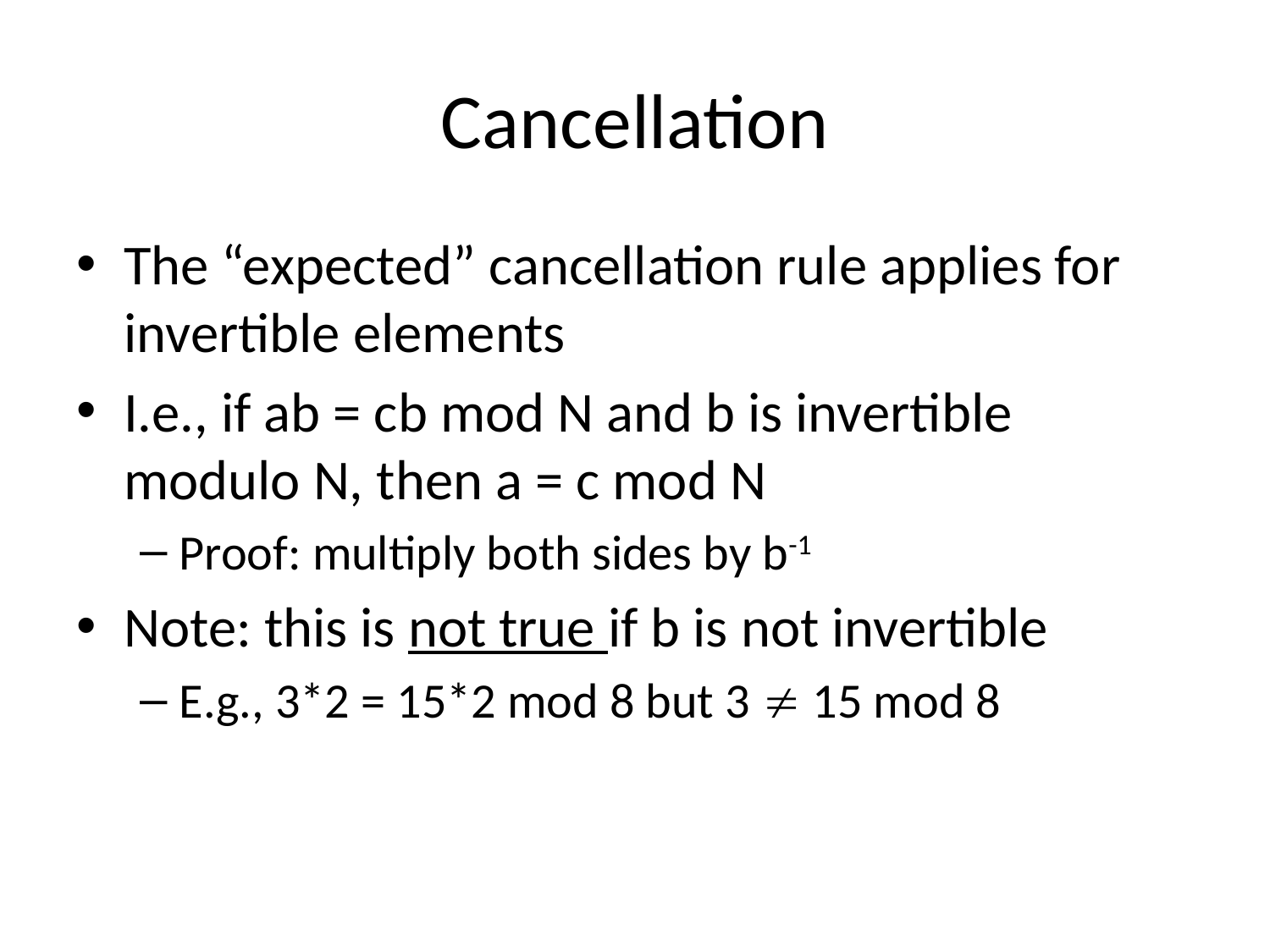

# Cancellation
The “expected” cancellation rule applies for invertible elements
I.e., if ab = cb mod N and b is invertible modulo N, then a = c mod N
Proof: multiply both sides by b-1
Note: this is not true if b is not invertible
E.g., 3*2 = 15*2 mod 8 but 3 ≠ 15 mod 8